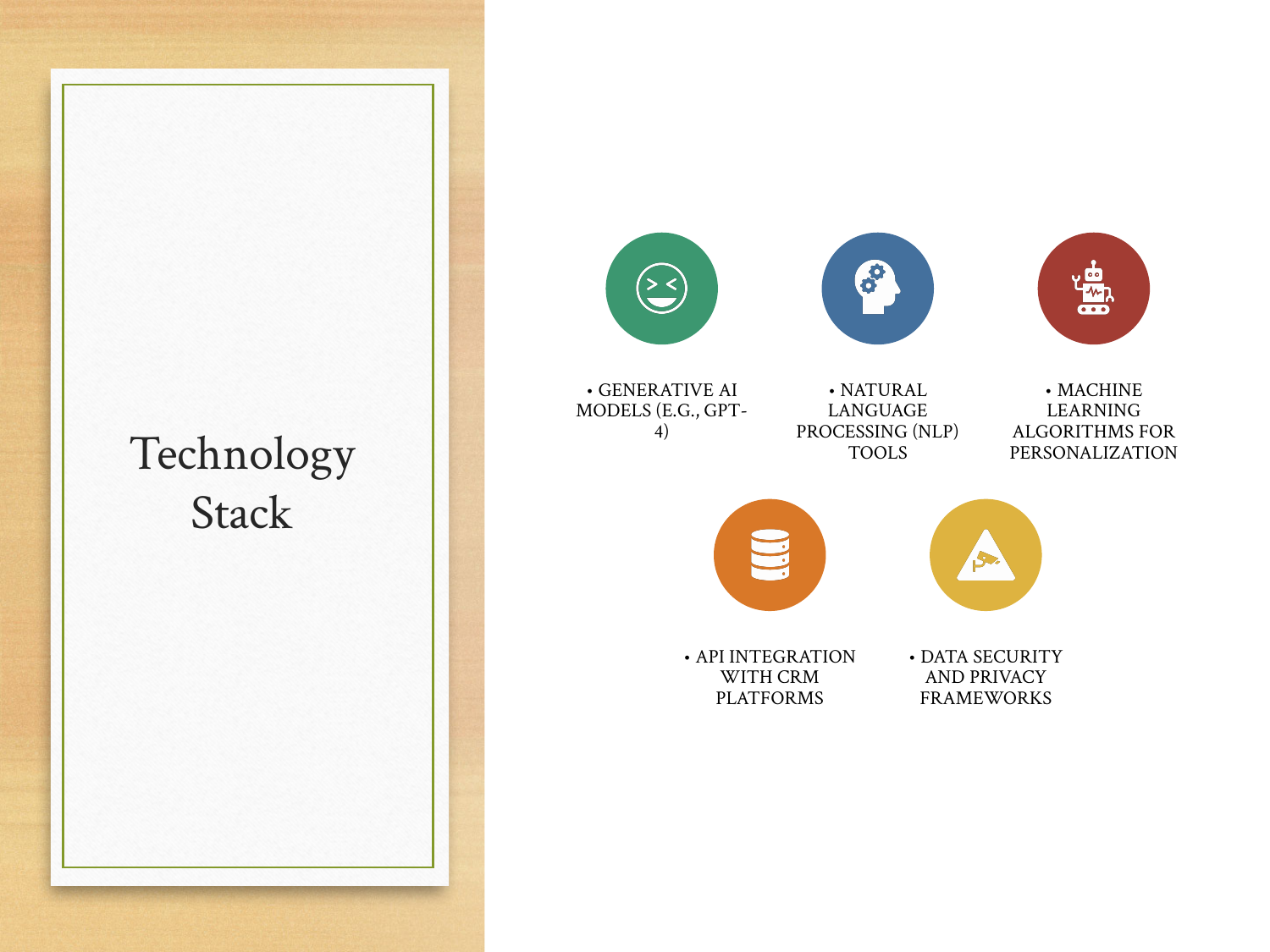

• Generative AI models (e.g., GPT-4)
• Natural Language Processing (NLP) tools
• Machine Learning algorithms for personalization
• API integration with CRM platforms
• Data security and privacy frameworks
# Technology Stack